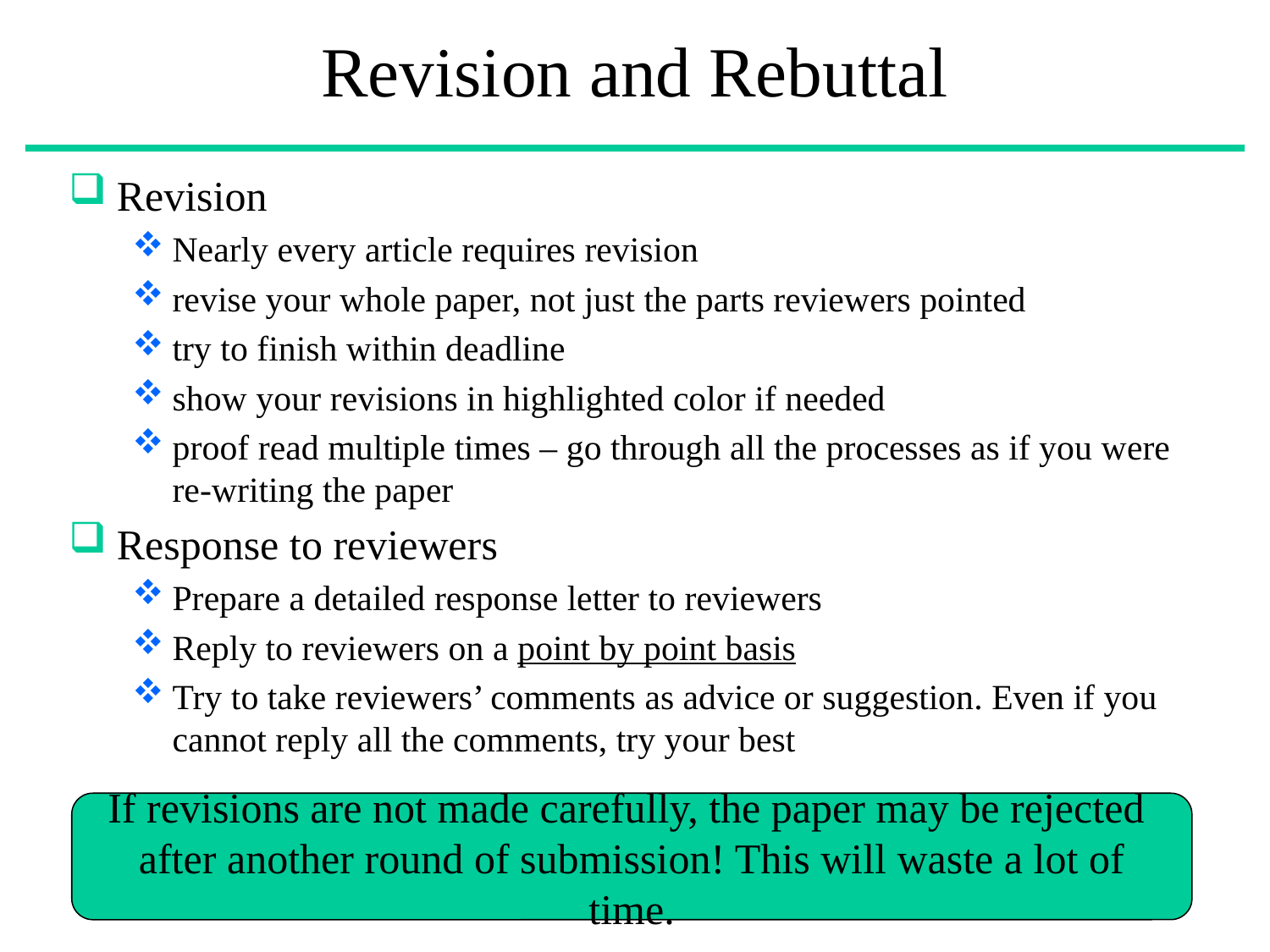

# Revision and Rebuttal
Revision
Nearly every article requires revision
revise your whole paper, not just the parts reviewers pointed
try to finish within deadline
show your revisions in highlighted color if needed
proof read multiple times – go through all the processes as if you were re-writing the paper
Response to reviewers
Prepare a detailed response letter to reviewers
Reply to reviewers on a point by point basis
Try to take reviewers’ comments as advice or suggestion. Even if you cannot reply all the comments, try your best

If revisions are not made carefully, the paper may be rejected
after another round of submission! This will waste a lot of time.